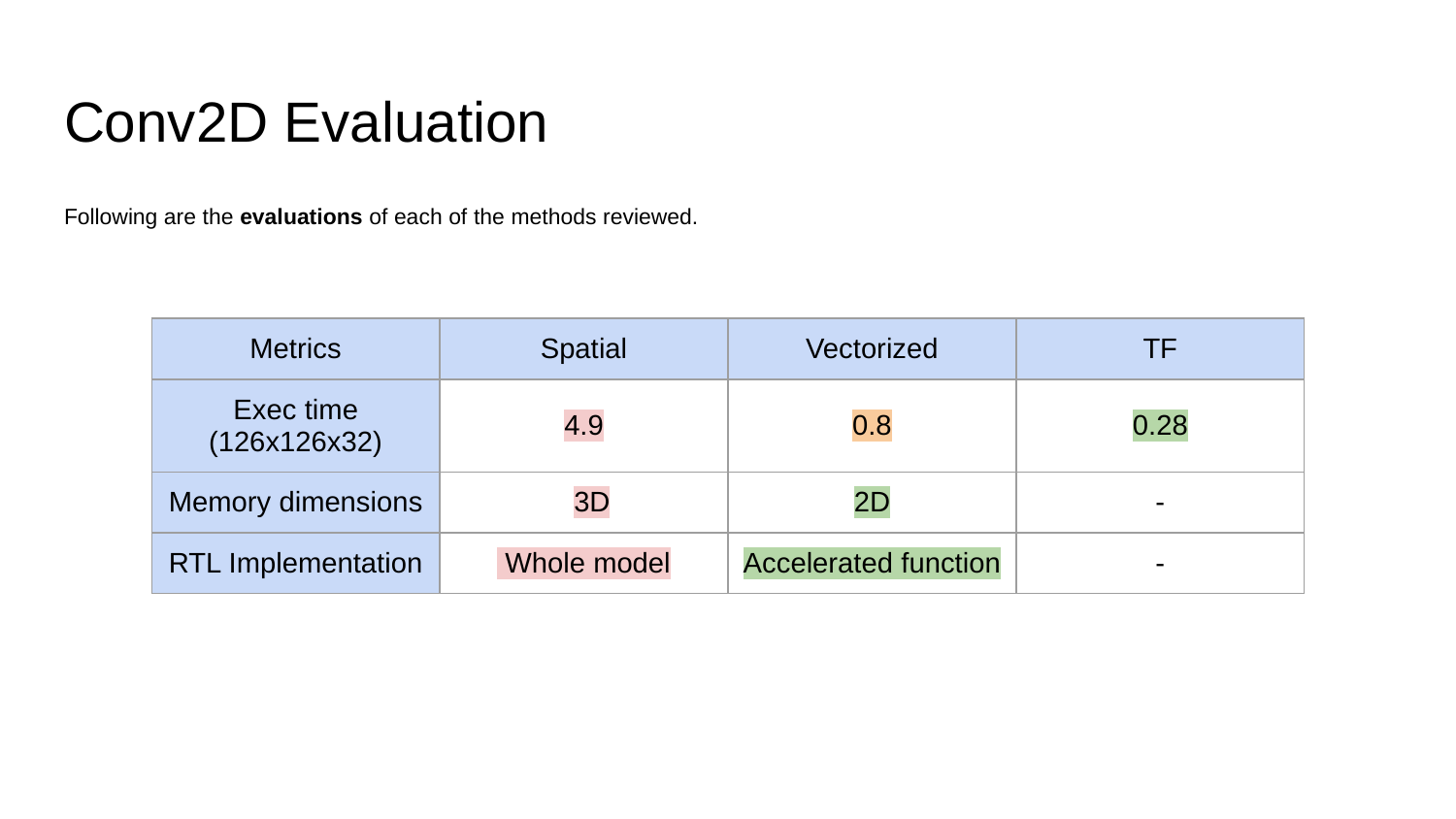

# Conv2D Evaluation
Following are the evaluations of each of the methods reviewed.

| Metrics | Spatial | Vectorized | TF |
| --- | --- | --- | --- |
| Exec time (126x126x32) | 4.9 | 0.8 | 0.28 |
| Memory dimensions | 3D | 2D | - |
| RTL Implementation | Whole model | Accelerated function | - |